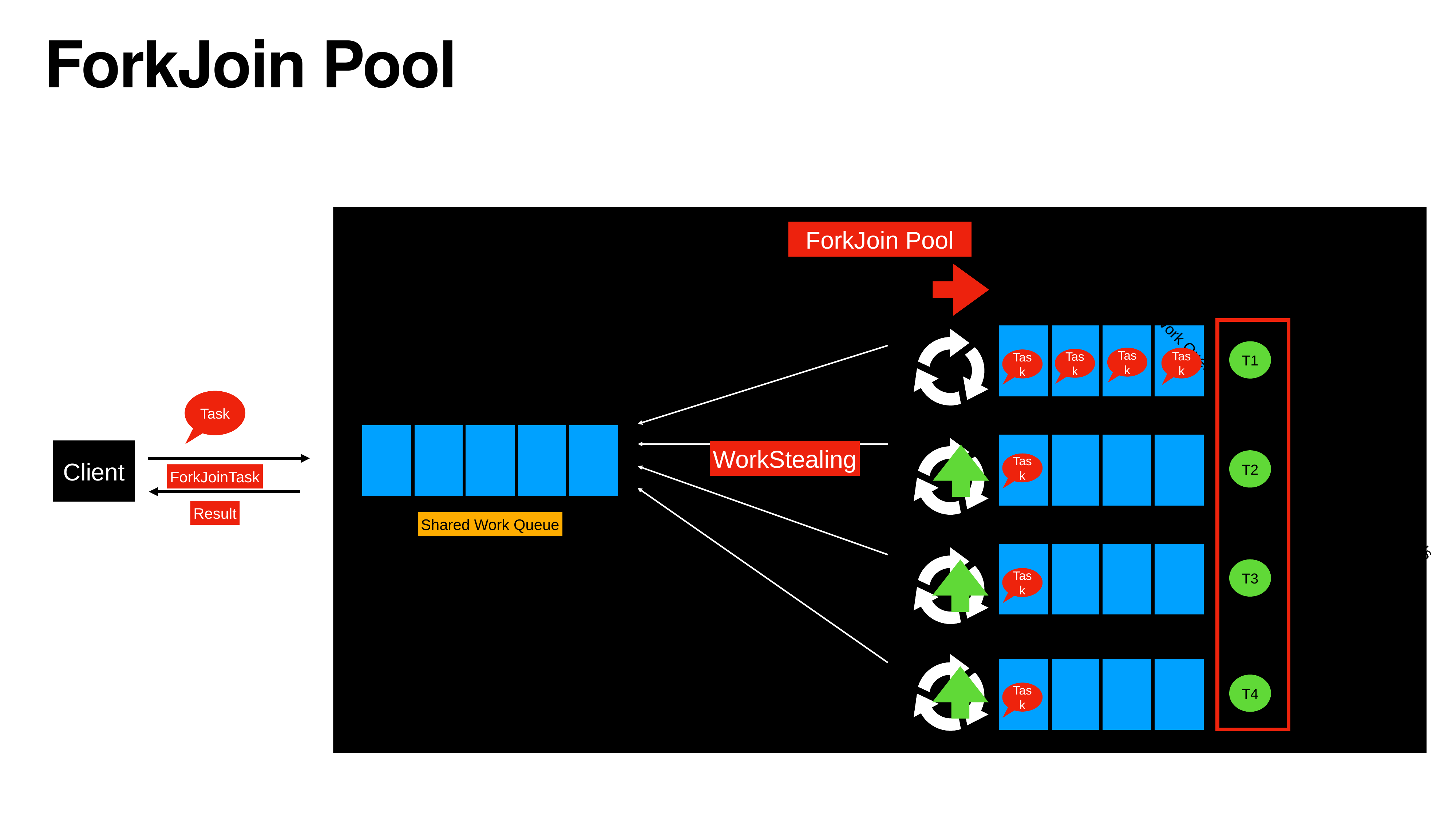

# ForkJoin Pool

ForkJoin Pool

Double Ended Work Queue(deck)

T1
T2
T3
T4

Worker Threads

Task
Task
Task
Task
Task

Shared Work Queue

Client
WorkStealing

Task

ForkJoinTask

Result

Task

Task